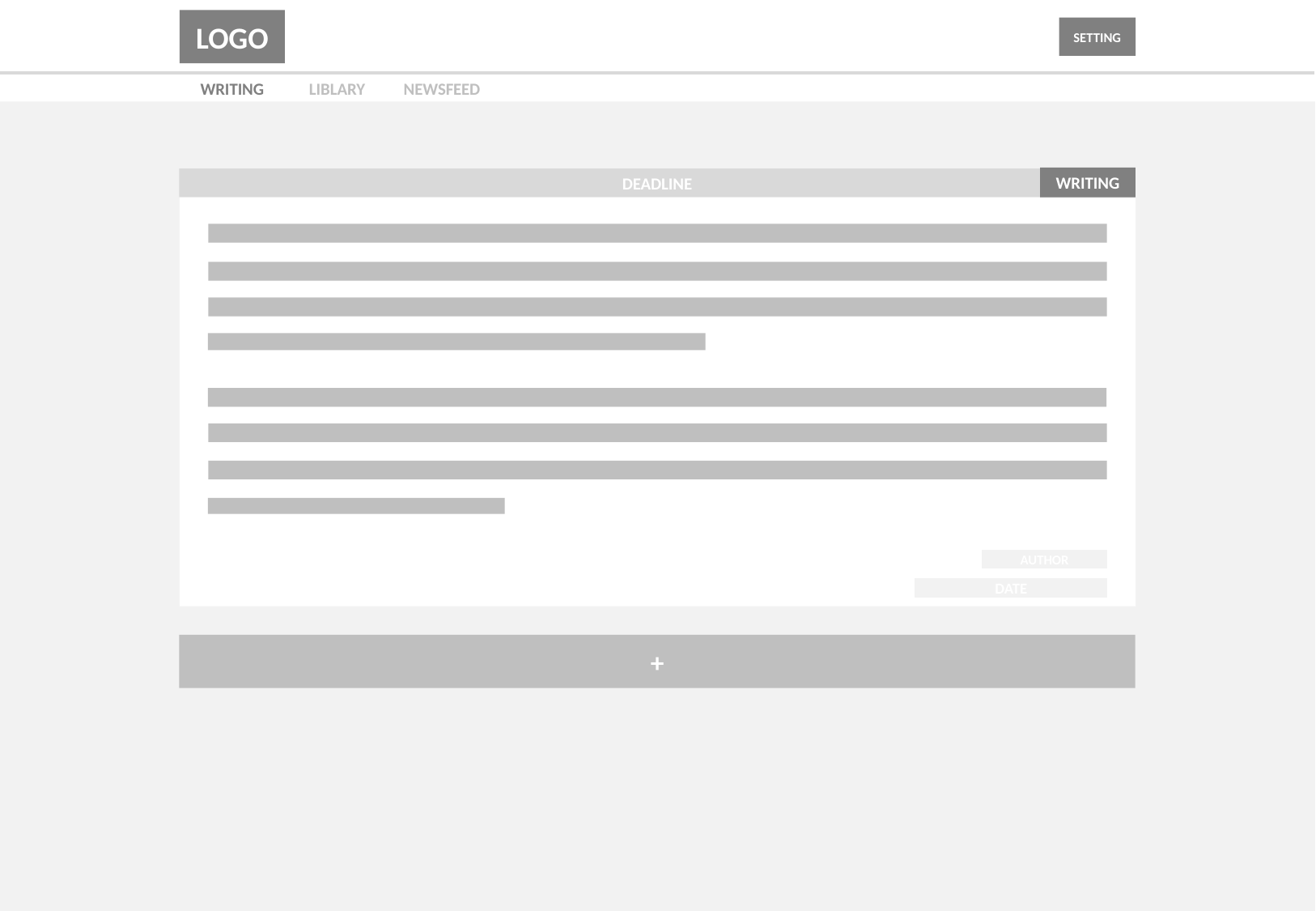

LOGO
SETTING
WRITING
LIBLARY
NEWSFEED

WRITING
DEADLINE

AUTHOR
DATE
+